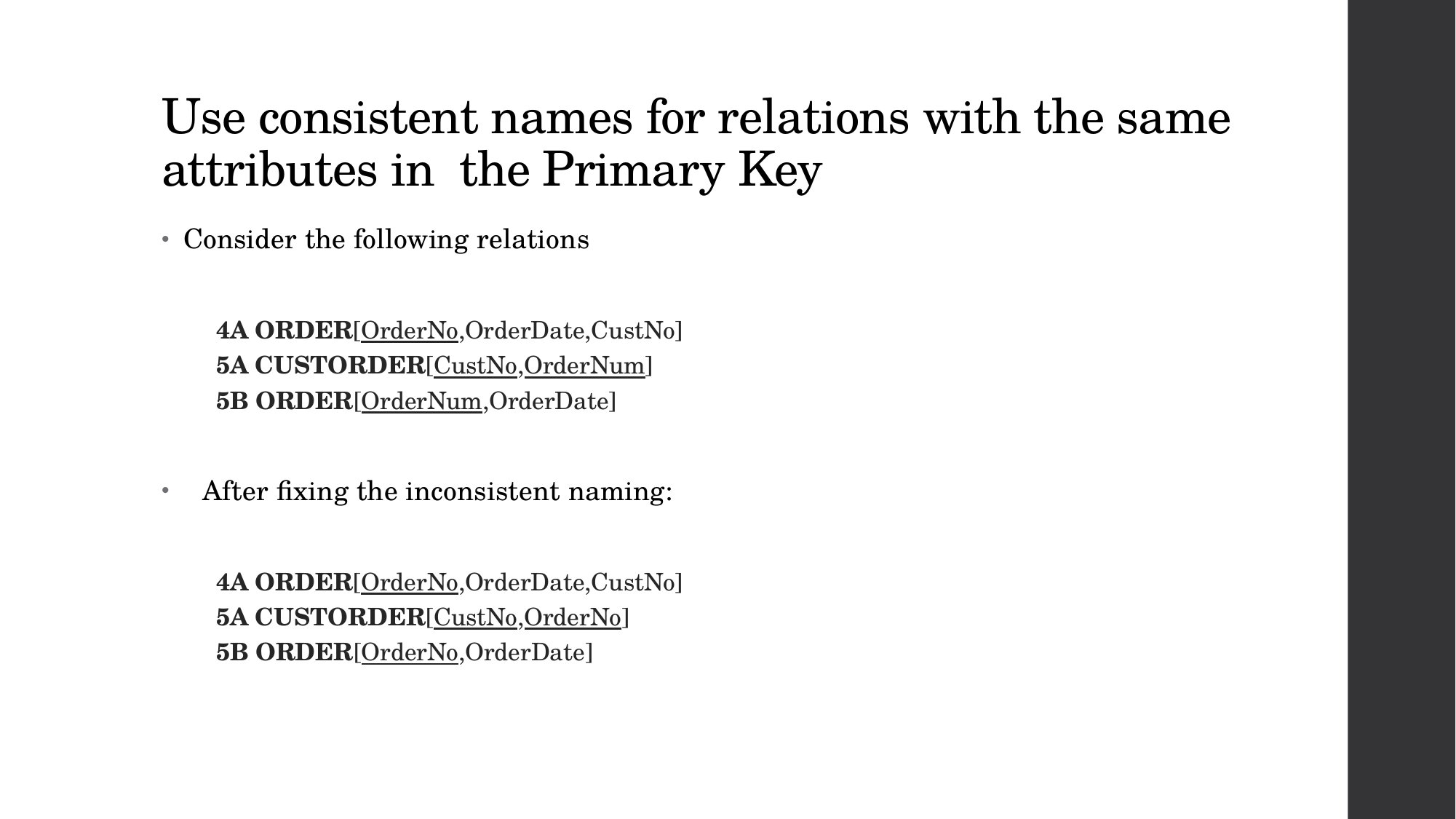

# Use consistent names for relations with the same attributes in  the Primary Key
Consider the following relations

4A ORDER[OrderNo,OrderDate,CustNo]
5A CUSTORDER[CustNo,OrderNum]
5B ORDER[OrderNum,OrderDate]

After fixing the inconsistent naming:

4A ORDER[OrderNo,OrderDate,CustNo]
5A CUSTORDER[CustNo,OrderNo]
5B ORDER[OrderNo,OrderDate]